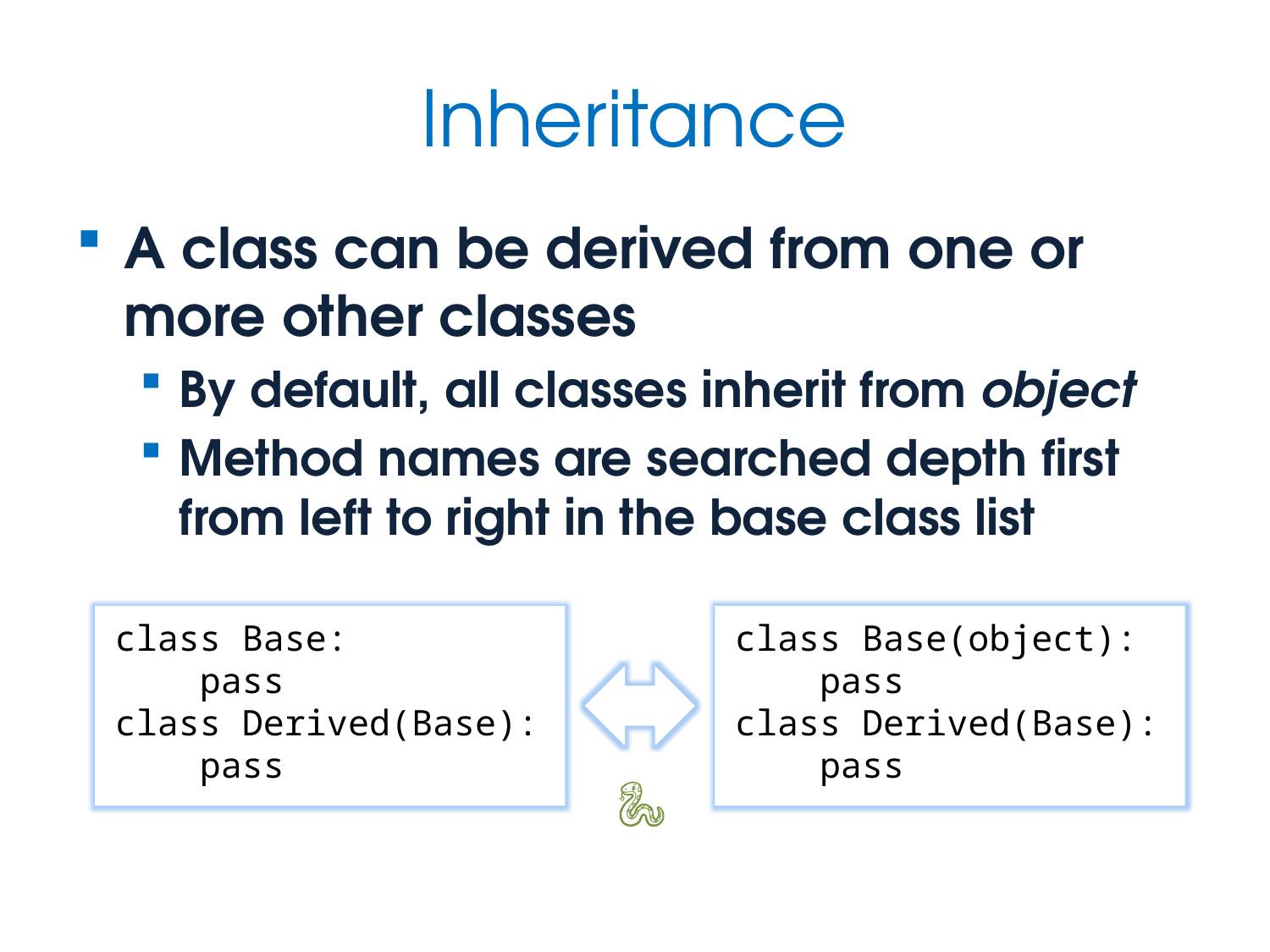

# Inheritance
A class can be derived from one or more other classes
By default, all classes inherit from object
Method names are searched depth first from left to right in the base class list
class Base:
    pass
class Derived(Base):
    pass
class Base(object):
    pass
class Derived(Base):
    pass

🐍